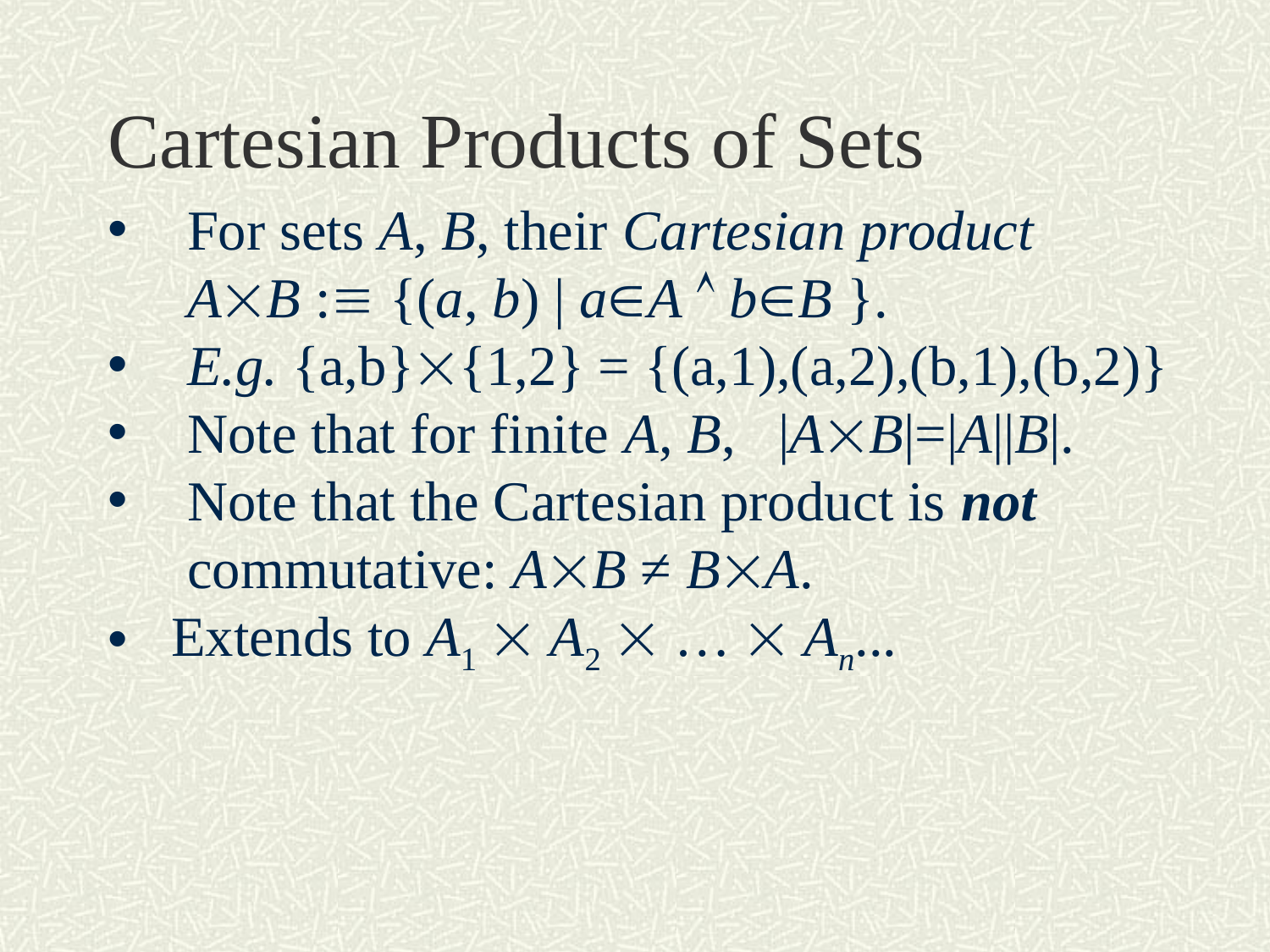

Cartesian Products of Sets
For sets A, B, their Cartesian product
A×B :≡ {(a, b) | a∈A ∧ b∈B }.
E.g. {a,b}×{1,2} = {(a,1),(a,2),(b,1),(b,2)}
Note that for finite A, B,   |A×B|=|A||B|.
Note that the Cartesian product is not commutative: A×B ≠ B×A.
Extends to A1 × A2 × … × An...